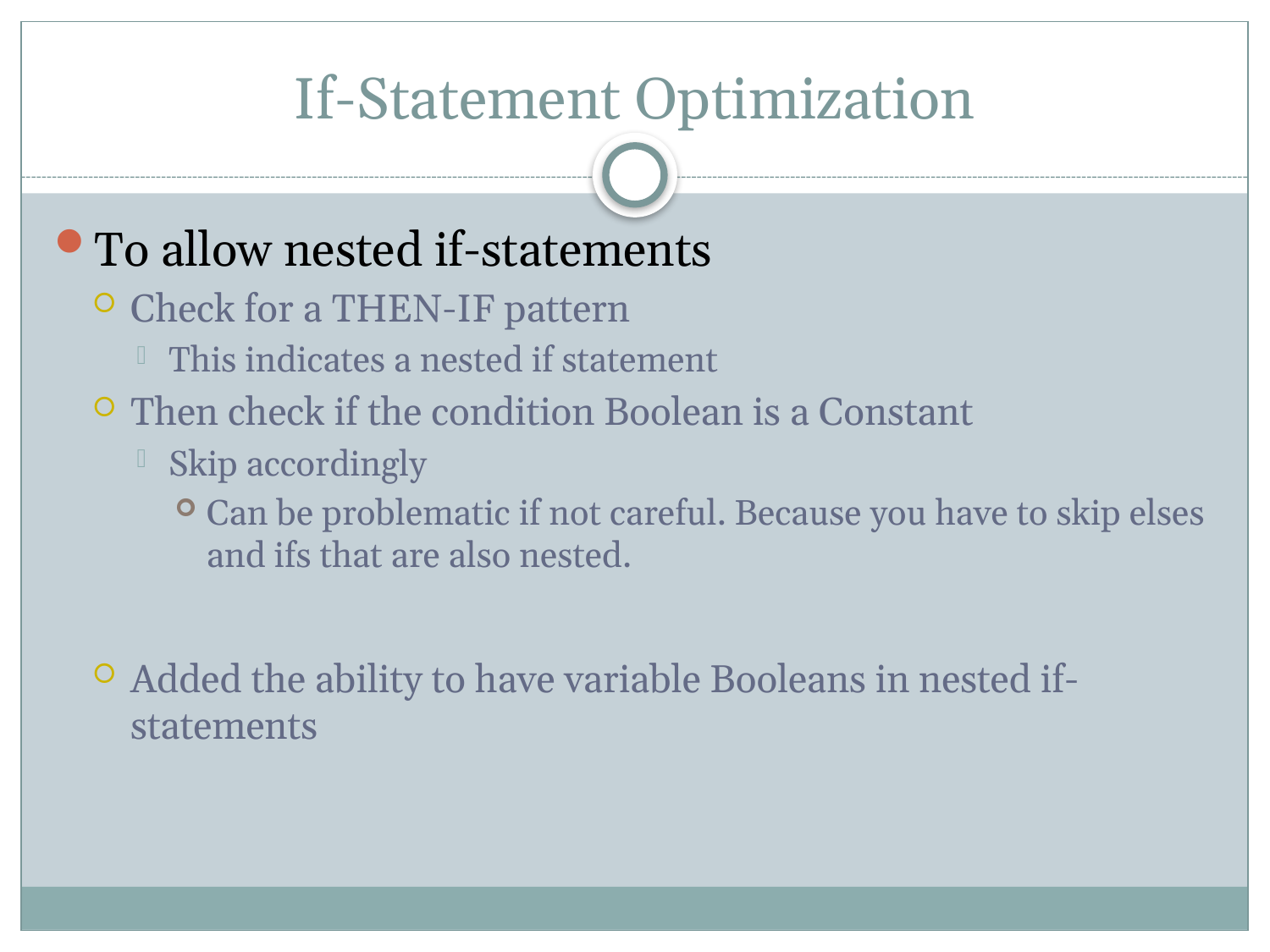

# If-Statement Optimization
To allow nested if-statements
Check for a THEN-IF pattern
This indicates a nested if statement
Then check if the condition Boolean is a Constant
Skip accordingly
Can be problematic if not careful. Because you have to skip elses and ifs that are also nested.

Added the ability to have variable Booleans in nested if-statements